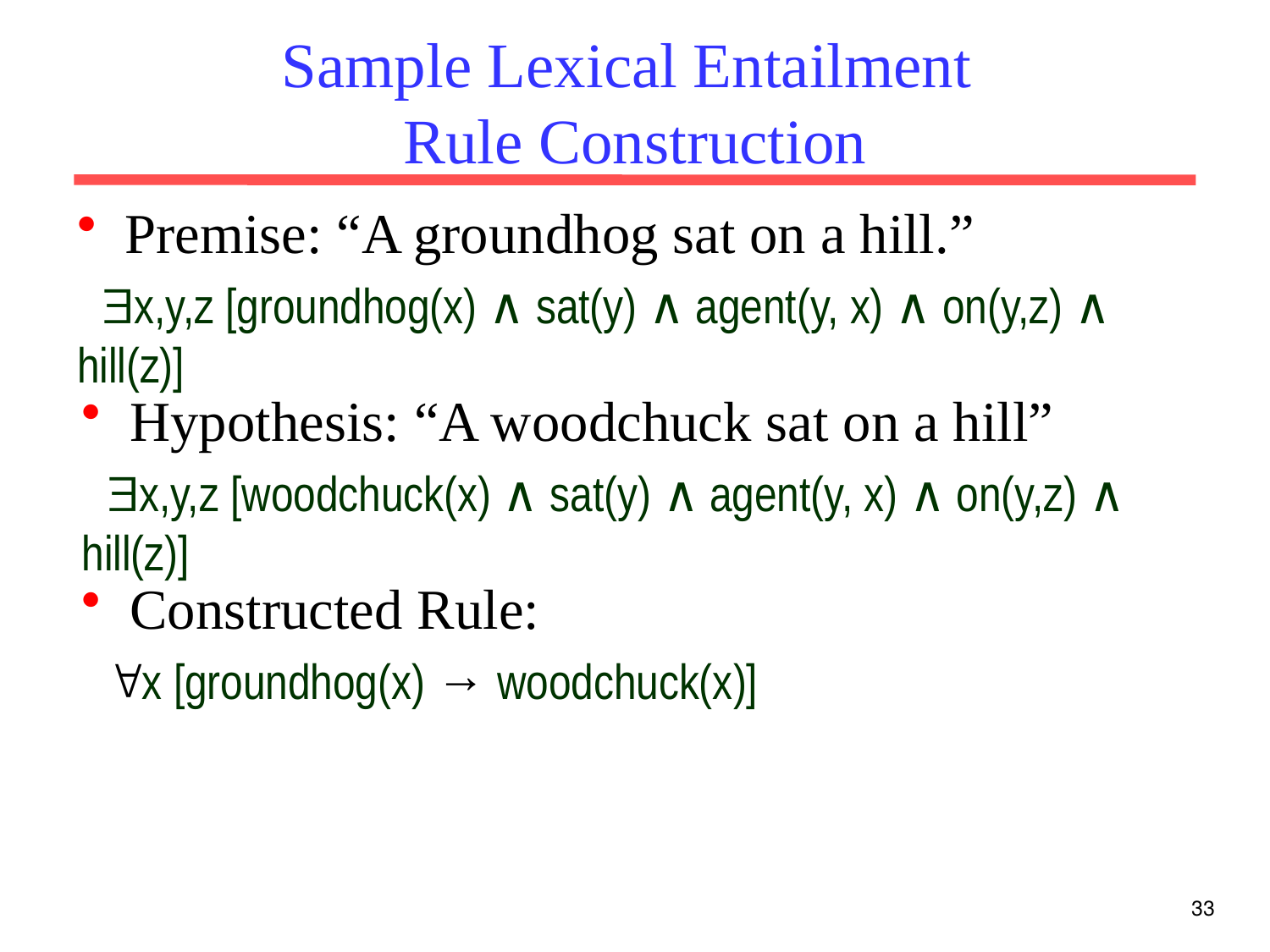

# Sample Lexical Entailment Rule Construction
Premise: “A groundhog sat on a hill.”
 ∃x,y,z [groundhog(x) ∧ sat(y) ∧ agent(y, x) ∧ on(y,z) ∧ hill(z)]

Hypothesis: “A woodchuck sat on a hill”
 ∃x,y,z [woodchuck(x) ∧ sat(y) ∧ agent(y, x) ∧ on(y,z) ∧ hill(z)]

Constructed Rule:
 ∀x [groundhog(x) → woodchuck(x)]
33